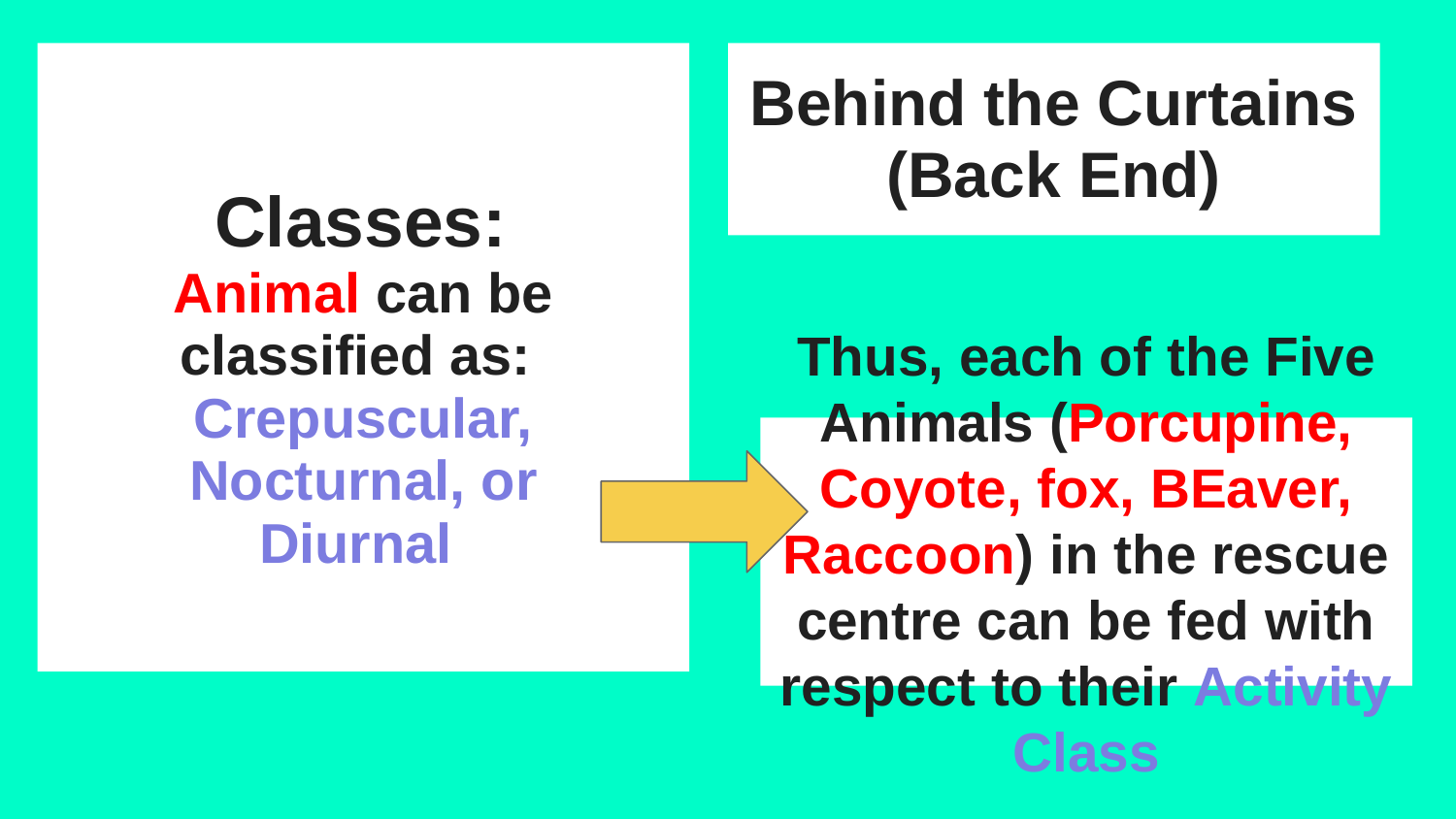

Classes:
Animal can be classified as:
Crepuscular,
Nocturnal, or
Diurnal

# Behind the Curtains (Back End)
Thus, each of the Five Animals (Porcupine, Coyote, fox, BEaver, Raccoon) in the rescue centre can be fed with respect to their Activity Class